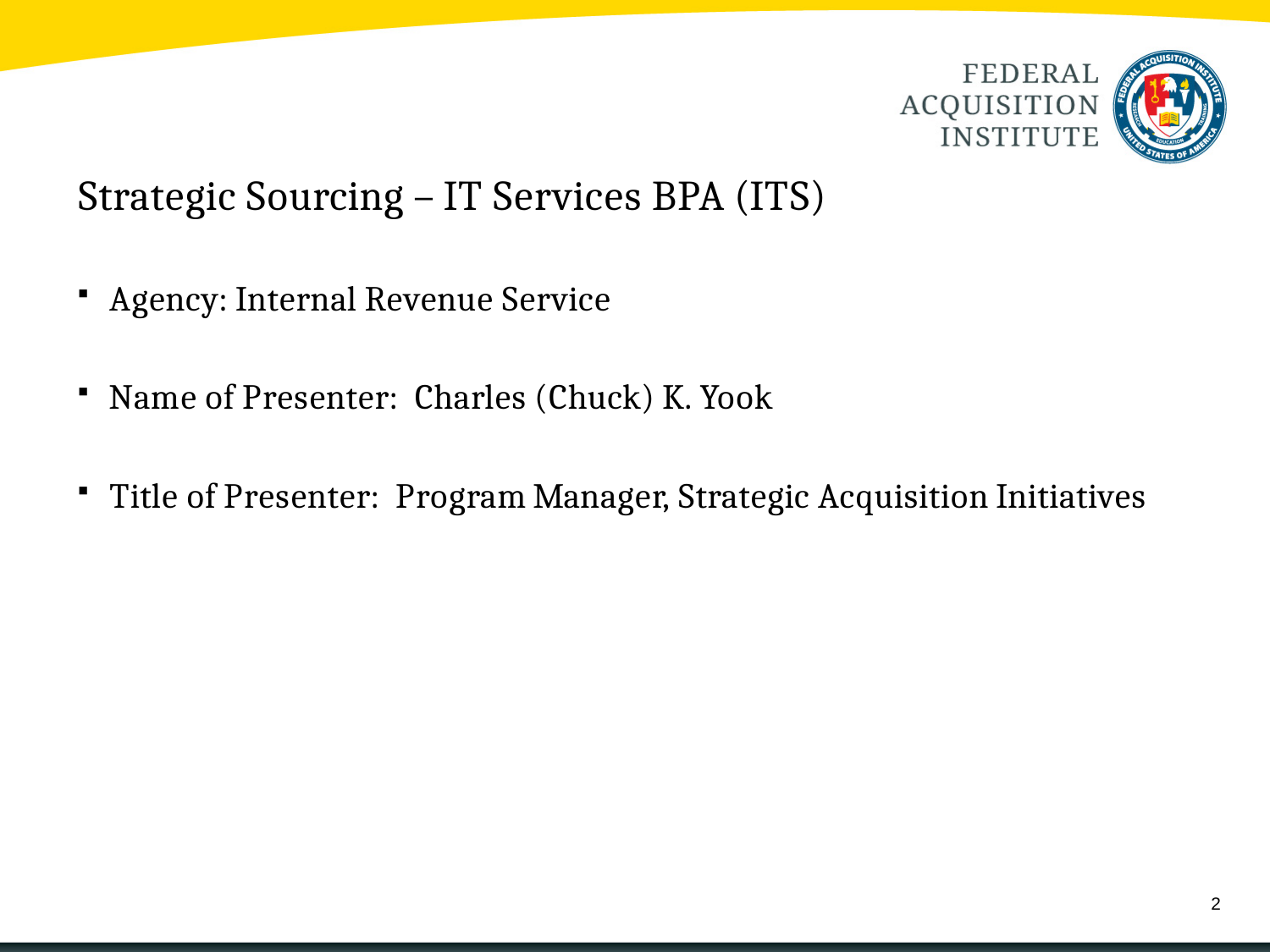

Strategic Sourcing – IT Services BPA (ITS)

Agency: Internal Revenue Service

Name of Presenter:  Charles (Chuck) K. Yook

Title of Presenter:  Program Manager, Strategic Acquisition Initiatives
2